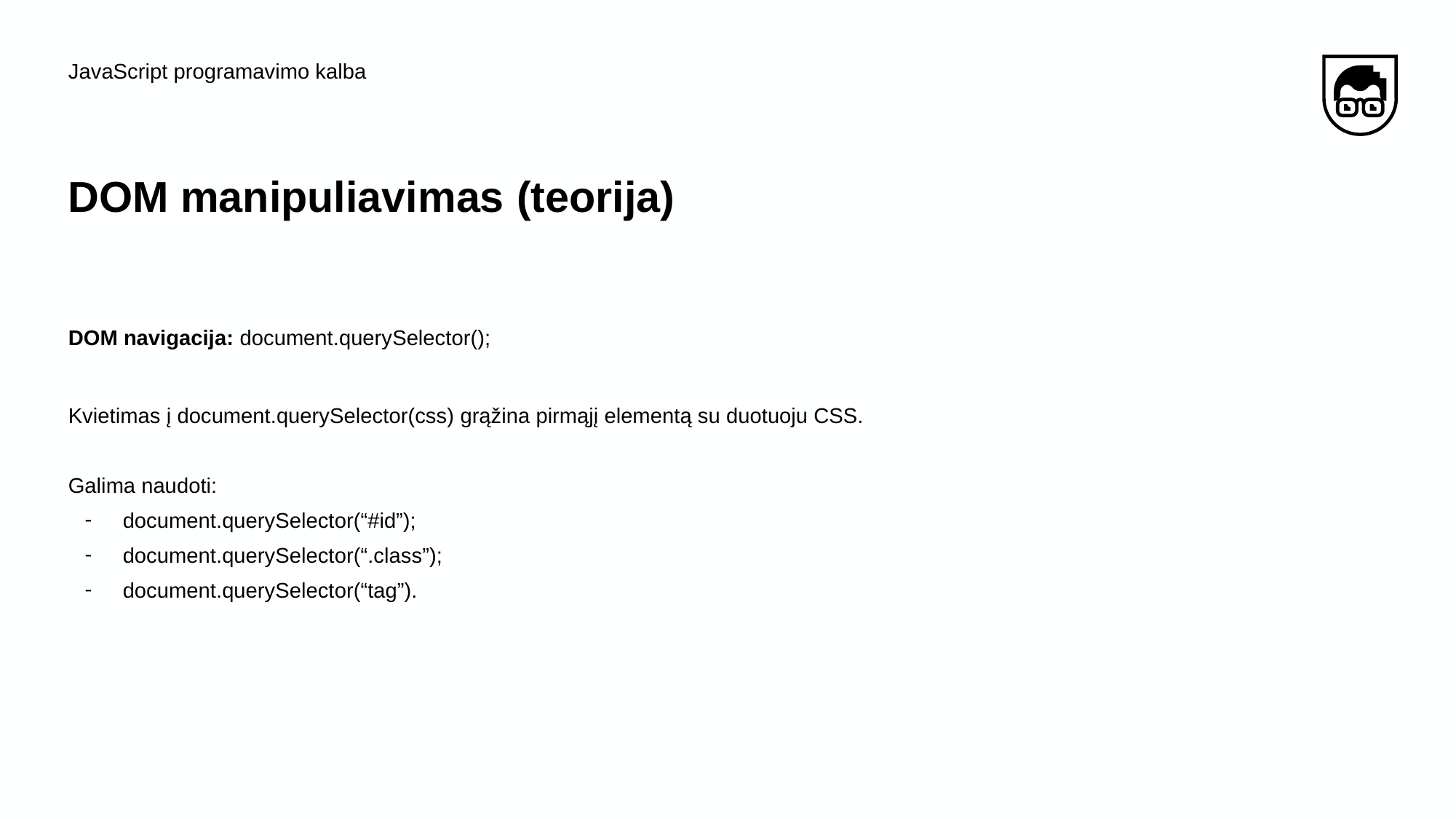

JavaScript programavimo kalba
# DOM manipuliavimas (teorija)
DOM navigacija: document.querySelector();

Kvietimas į document.querySelector(css) grąžina pirmąjį elementą su duotuoju CSS.

Galima naudoti:
document.querySelector(“#id”);
document.querySelector(“.class”);
document.querySelector(“tag”).